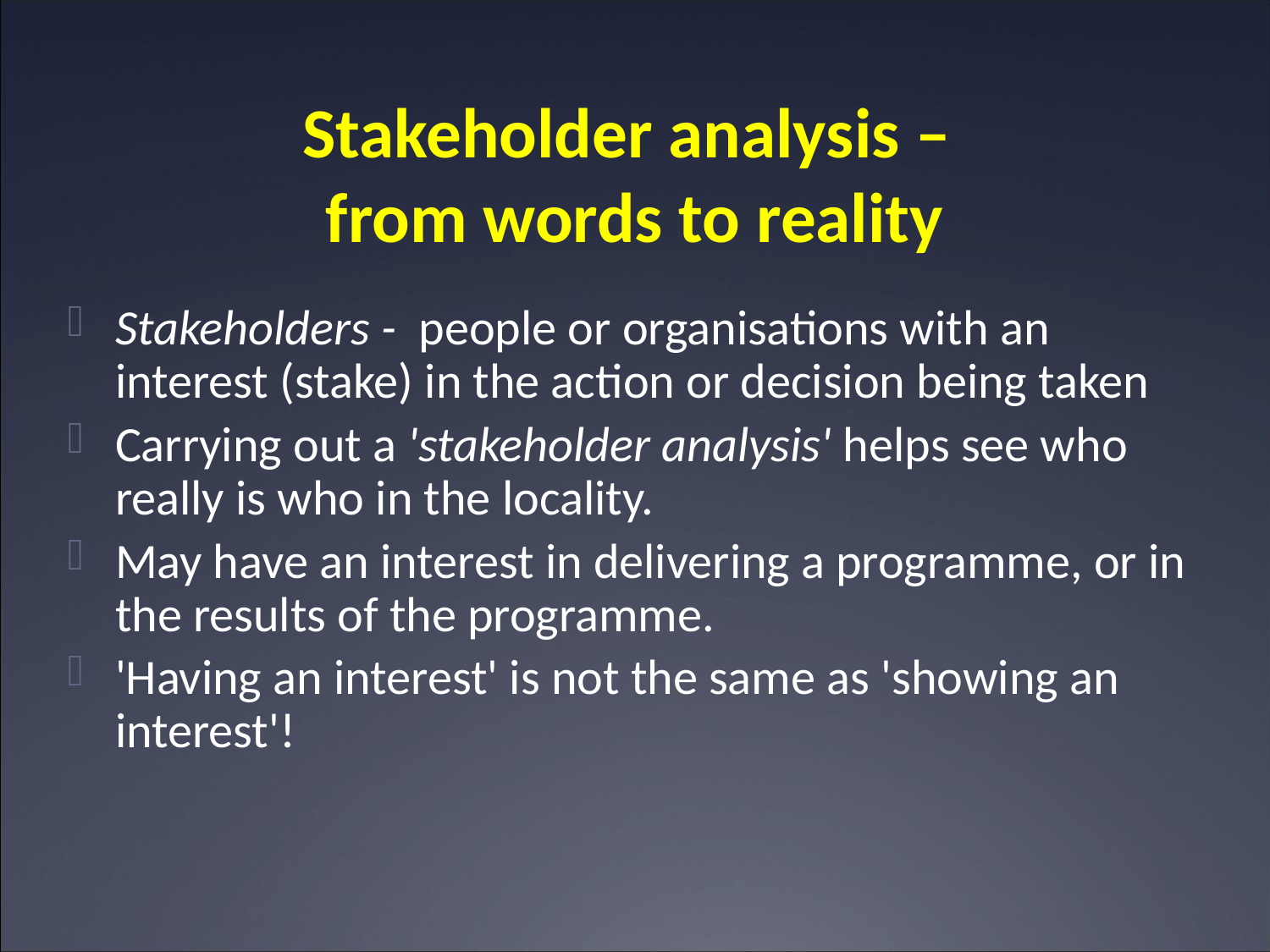

# Stakeholder analysis – from words to reality
Stakeholders -  people or organisations with an interest (stake) in the action or decision being taken
Carrying out a 'stakeholder analysis' helps see who really is who in the locality.
May have an interest in delivering a programme, or in the results of the programme.
'Having an interest' is not the same as 'showing an interest'!